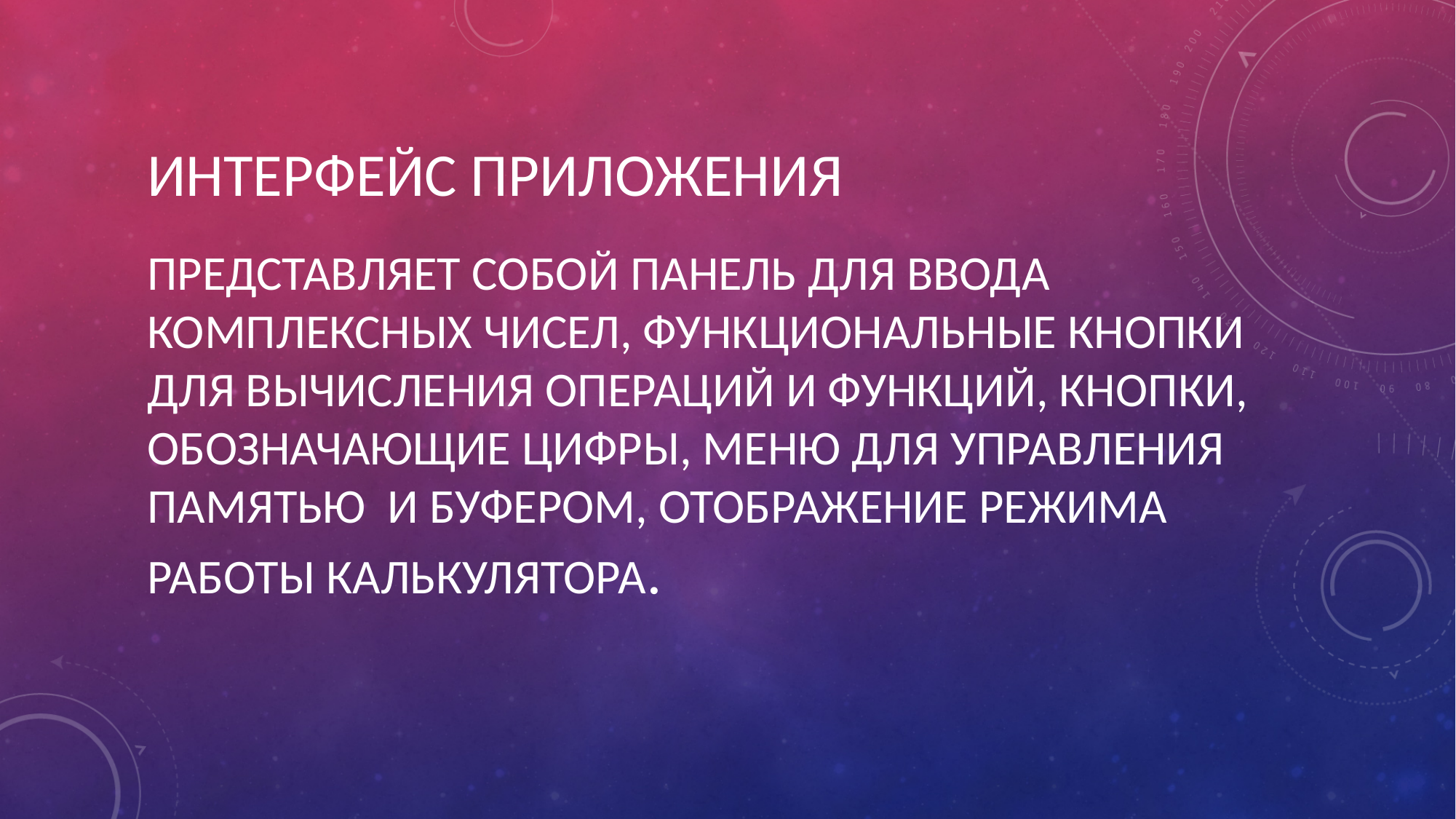

# Интерфейс приложения
представляет собой панель для ввода комплексных чисел, функциональные кнопки для вычисления операций и функций, кнопки, обозначающие цифры, меню для управления памятью  и буфером, отображение режима работы калькулятора.